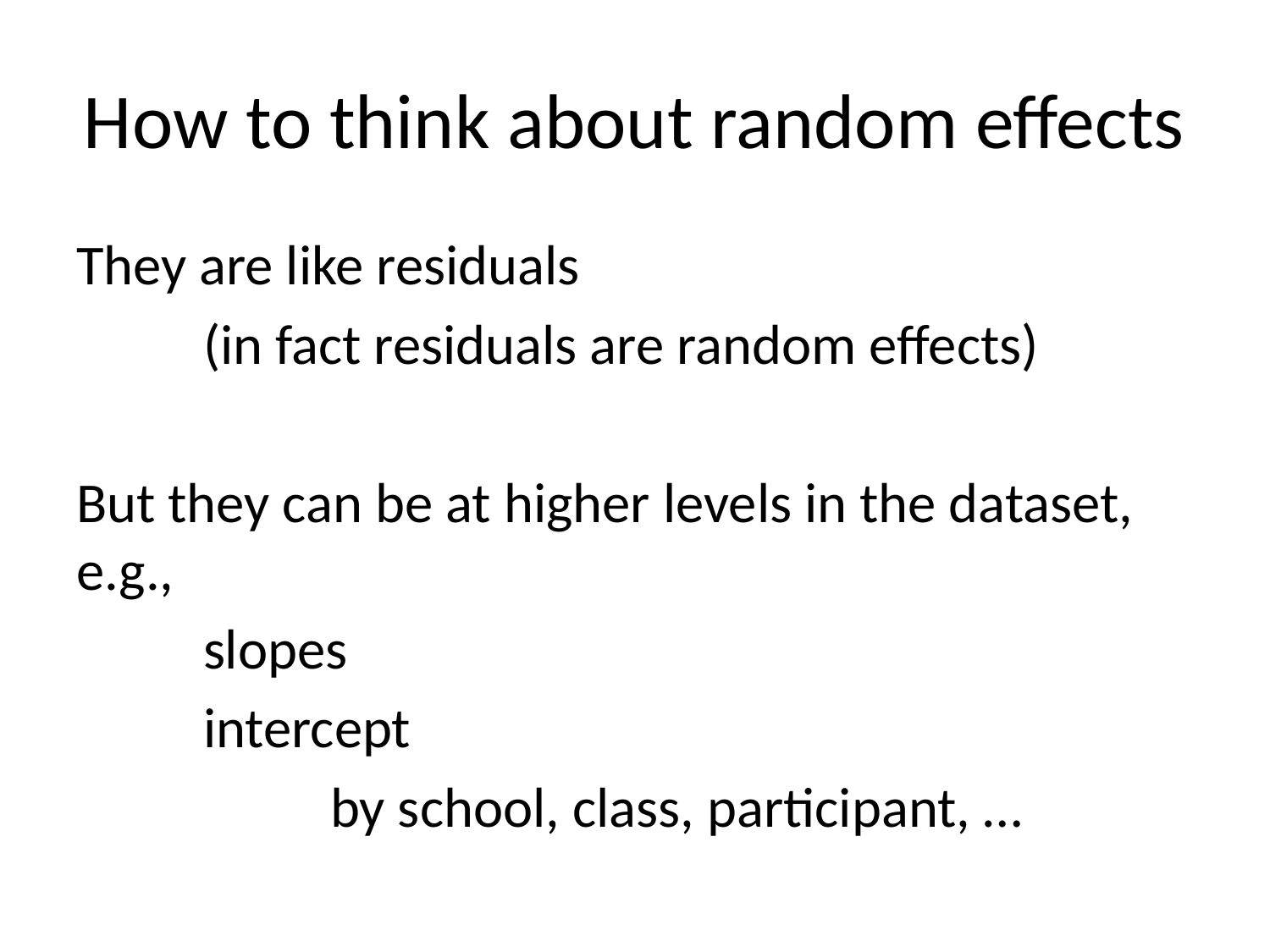

# How to think about random effects
They are like residuals
	(in fact residuals are random effects)

But they can be at higher levels in the dataset, e.g.,
	slopes
	intercept
		by school, class, participant, …